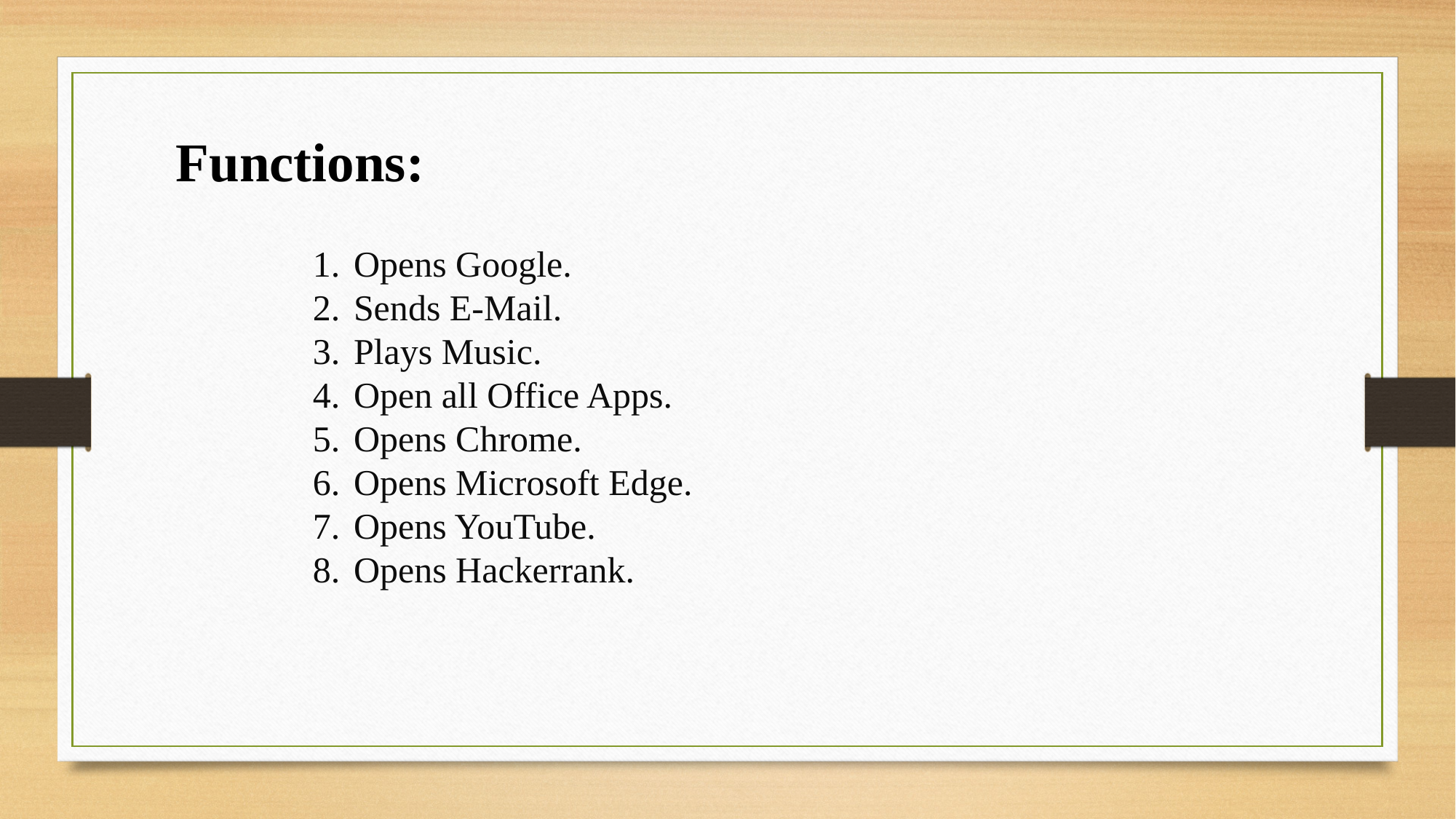

Functions:
Opens Google.
Sends E-Mail.
Plays Music.
Open all Office Apps.
Opens Chrome.
Opens Microsoft Edge.
Opens YouTube.
Opens Hackerrank.